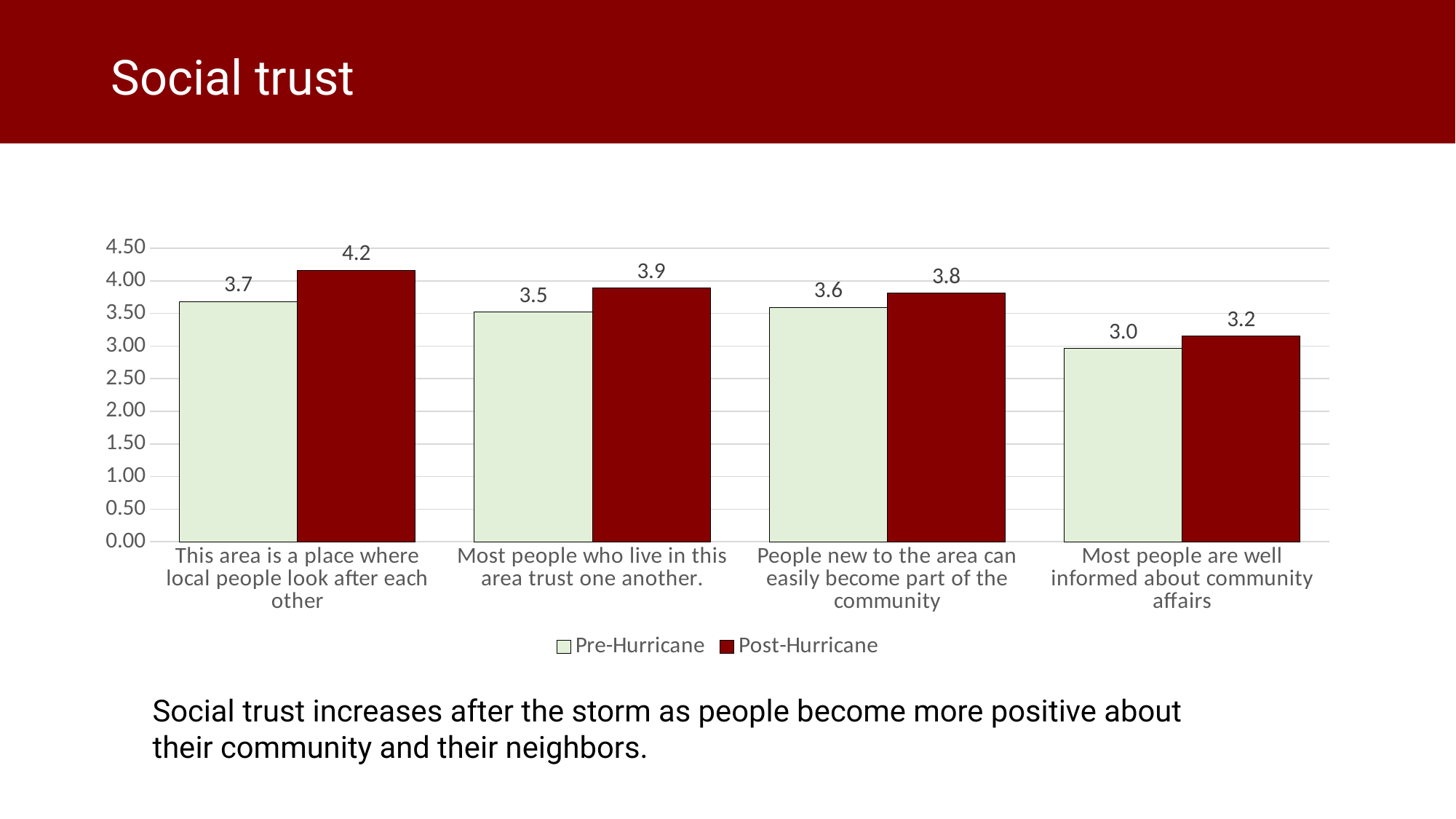

Social trust

### Chart

| Category | Pre-Hurricane | Post-Hurricane |
|---|---|---|
| This area is a place where local people look after each other | 3.68 | 4.159999999999998 |
| Most people who live in this area trust one another. | 3.52 | 3.89 |
| People new to the area can easily become part of the community | 3.59 | 3.81 |
| Most people are well informed about community affairs | 2.96 | 3.15 |
Social trust increases after the storm as people become more positive about their community and their neighbors.